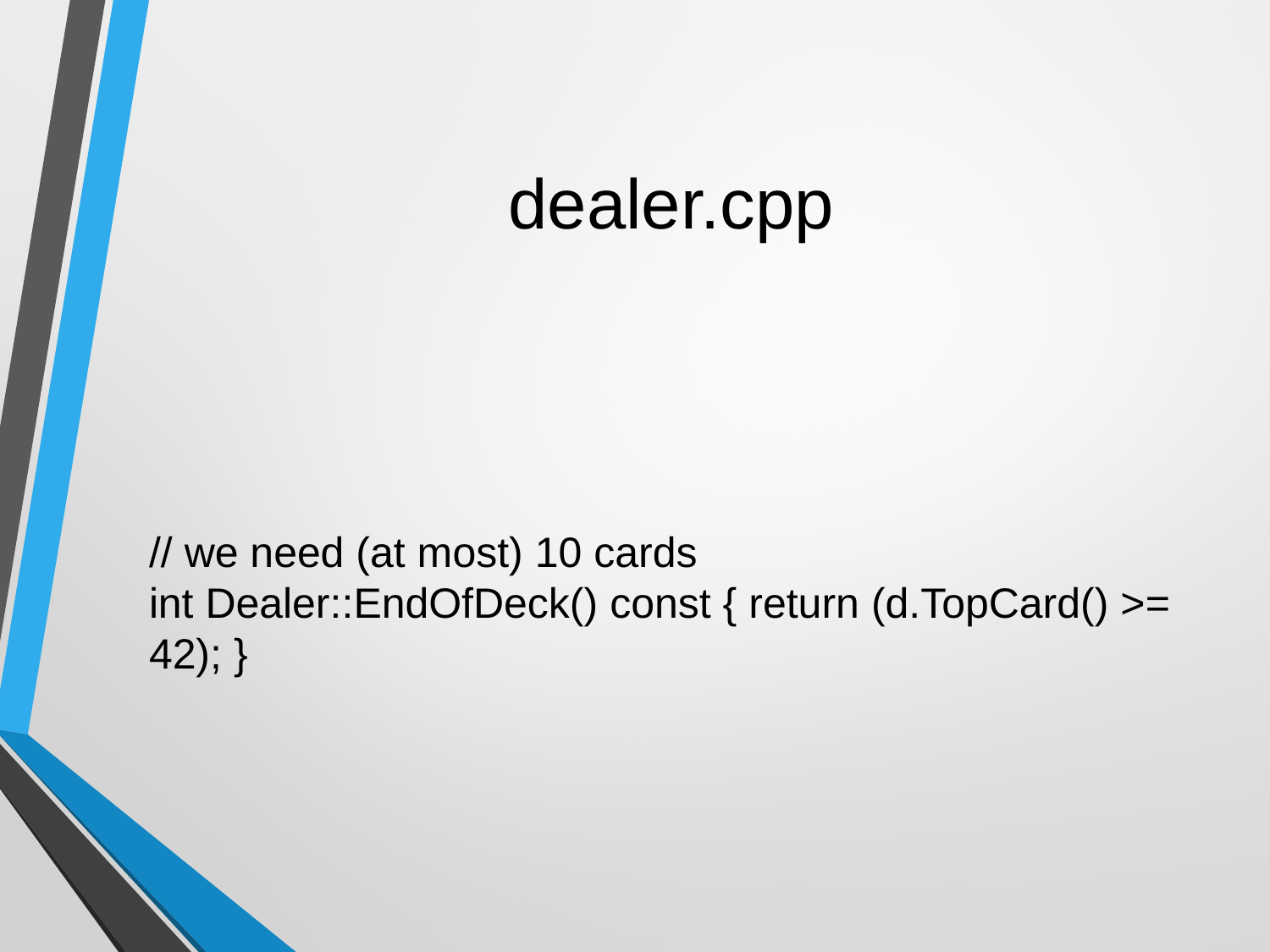

# dealer.cpp
// we need (at most) 10 cards
int Dealer::EndOfDeck() const { return (d.TopCard() >= 42); }